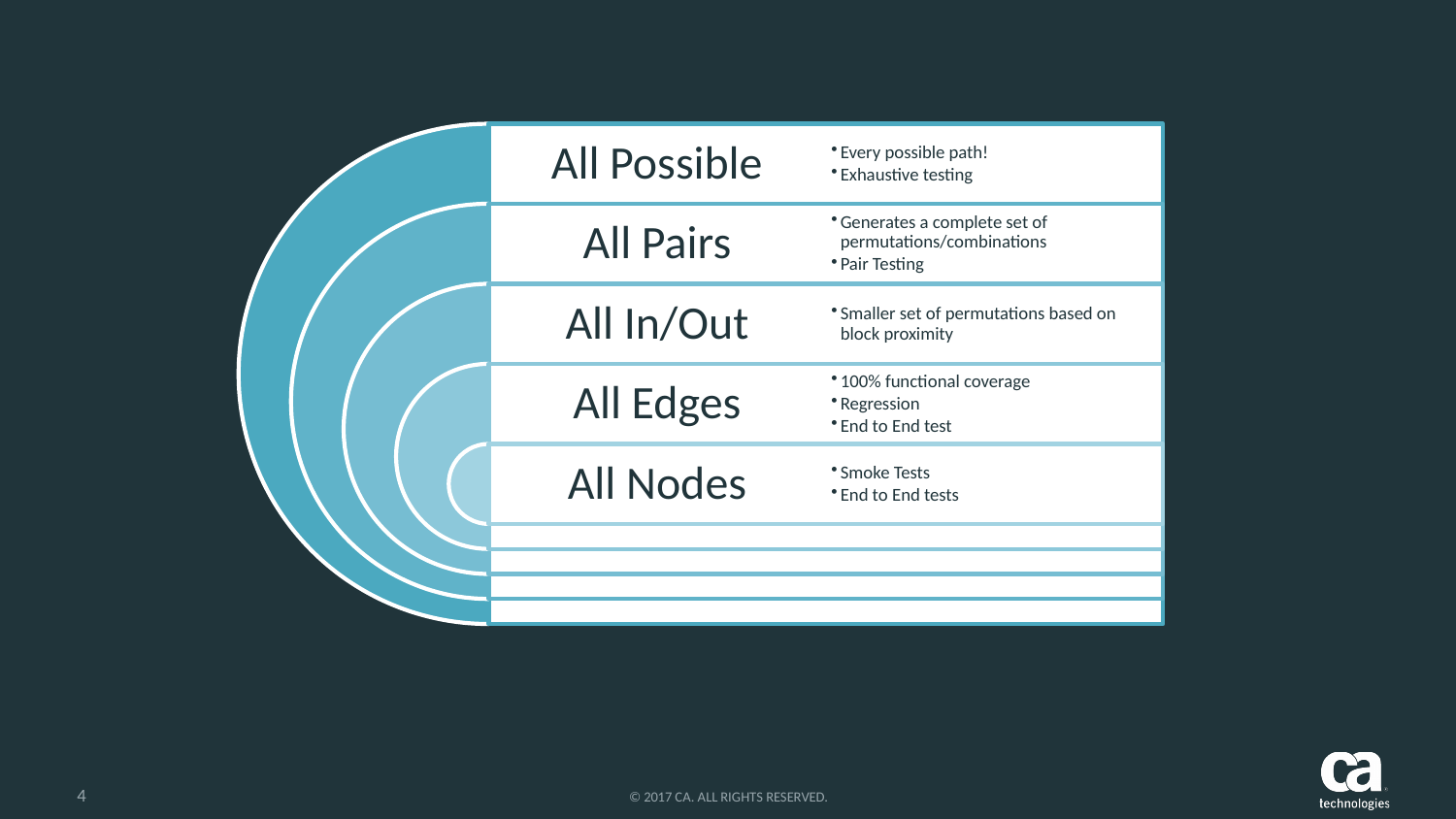

All Possible
Every possible path!
Exhaustive testing

All Pairs
Generates a complete set of permutations/combinations
Pair Testing

All In/Out
Smaller set of permutations based on block proximity

All Edges
100% functional coverage
Regression
End to End test

All Nodes
Smoke Tests
End to End tests